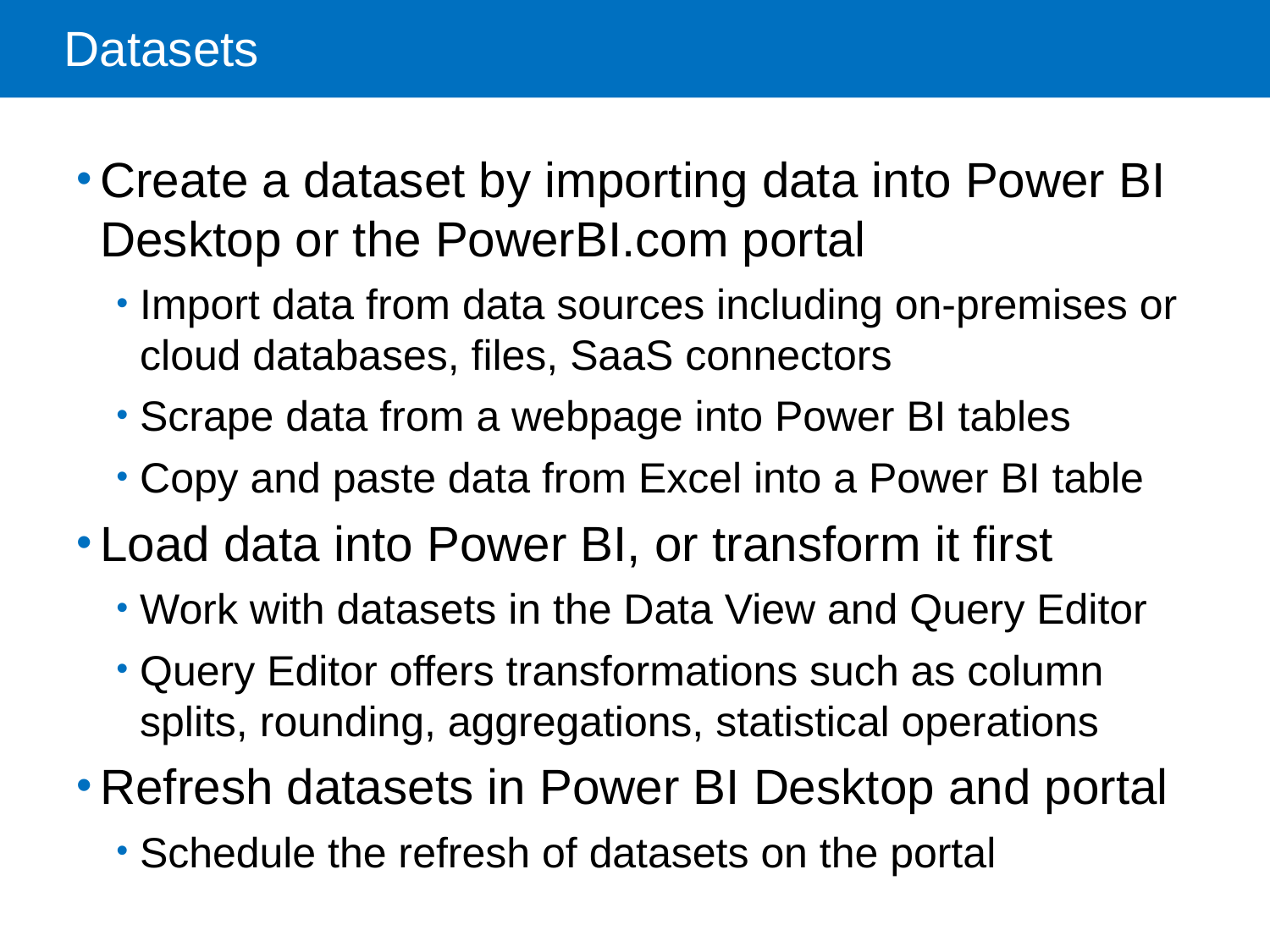

# Datasets
Create a dataset by importing data into Power BI Desktop or the PowerBI.com portal
Import data from data sources including on-premises or cloud databases, files, SaaS connectors
Scrape data from a webpage into Power BI tables
Copy and paste data from Excel into a Power BI table
Load data into Power BI, or transform it first
Work with datasets in the Data View and Query Editor
Query Editor offers transformations such as column splits, rounding, aggregations, statistical operations
Refresh datasets in Power BI Desktop and portal
Schedule the refresh of datasets on the portal